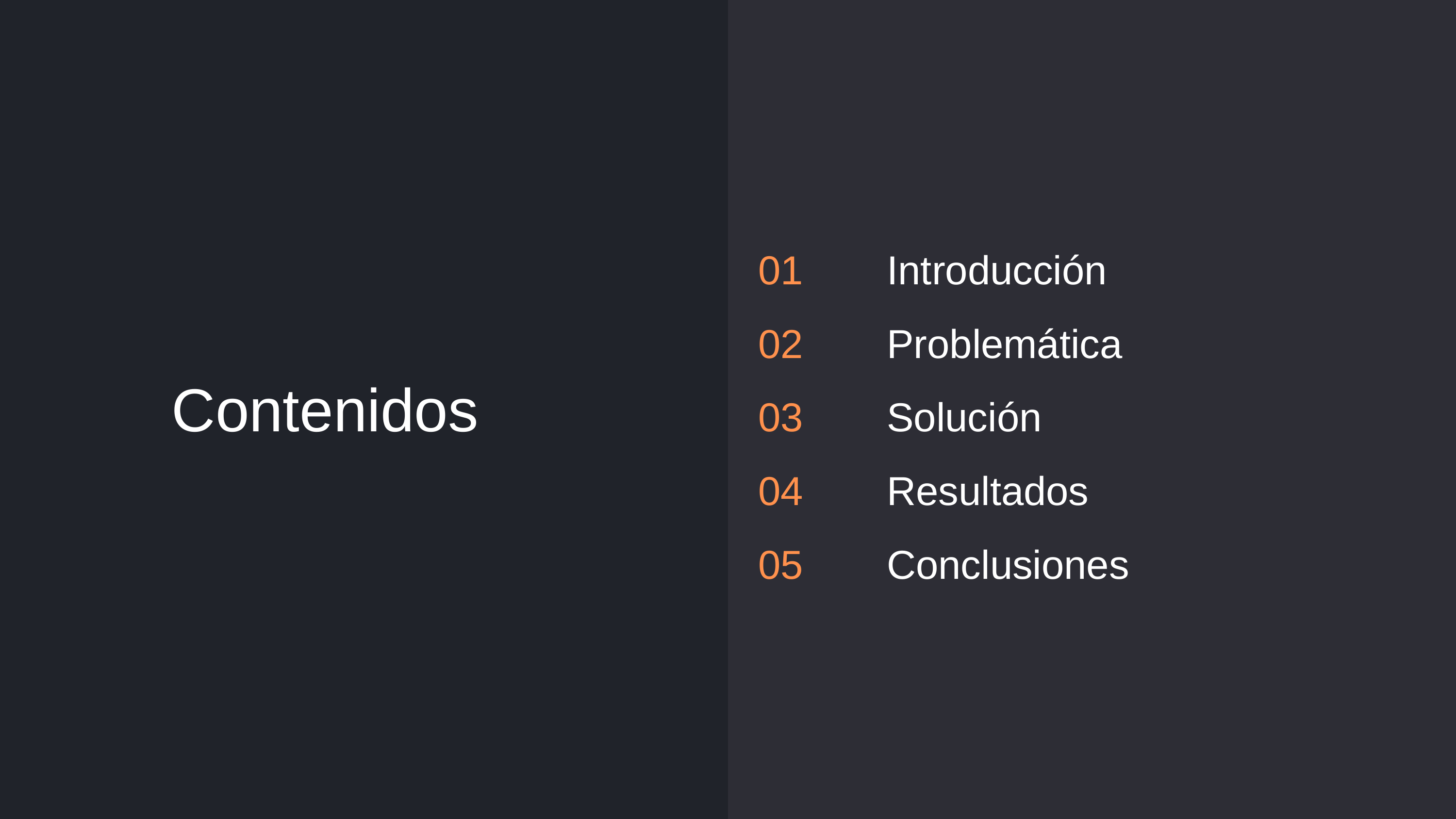

01
02
03
04
05
Introducción
Problemática
Solución
Resultados
Conclusiones
Contenidos